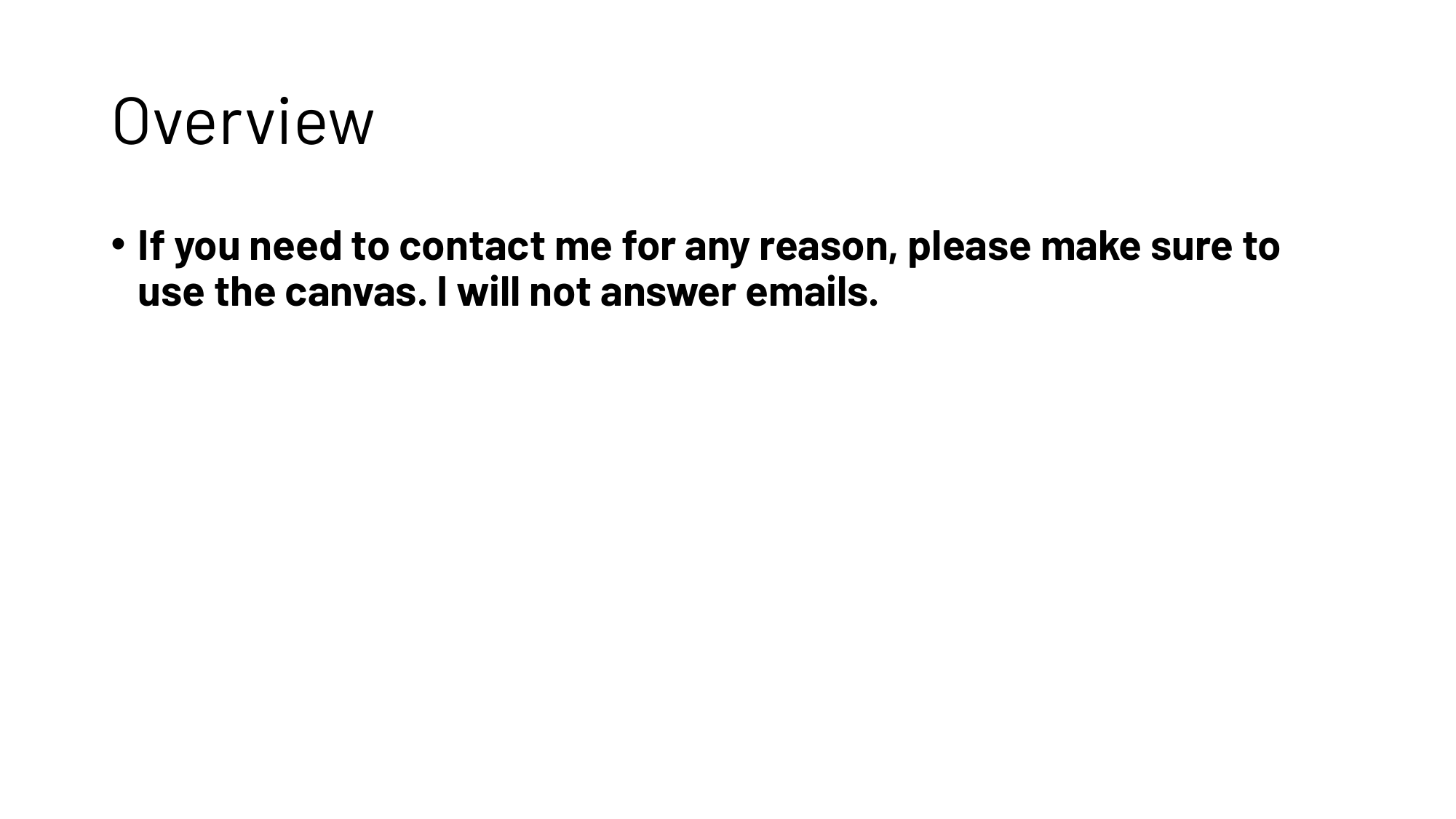

# Overview
If you need to contact me for any reason, please make sure to use the canvas. I will not answer emails.